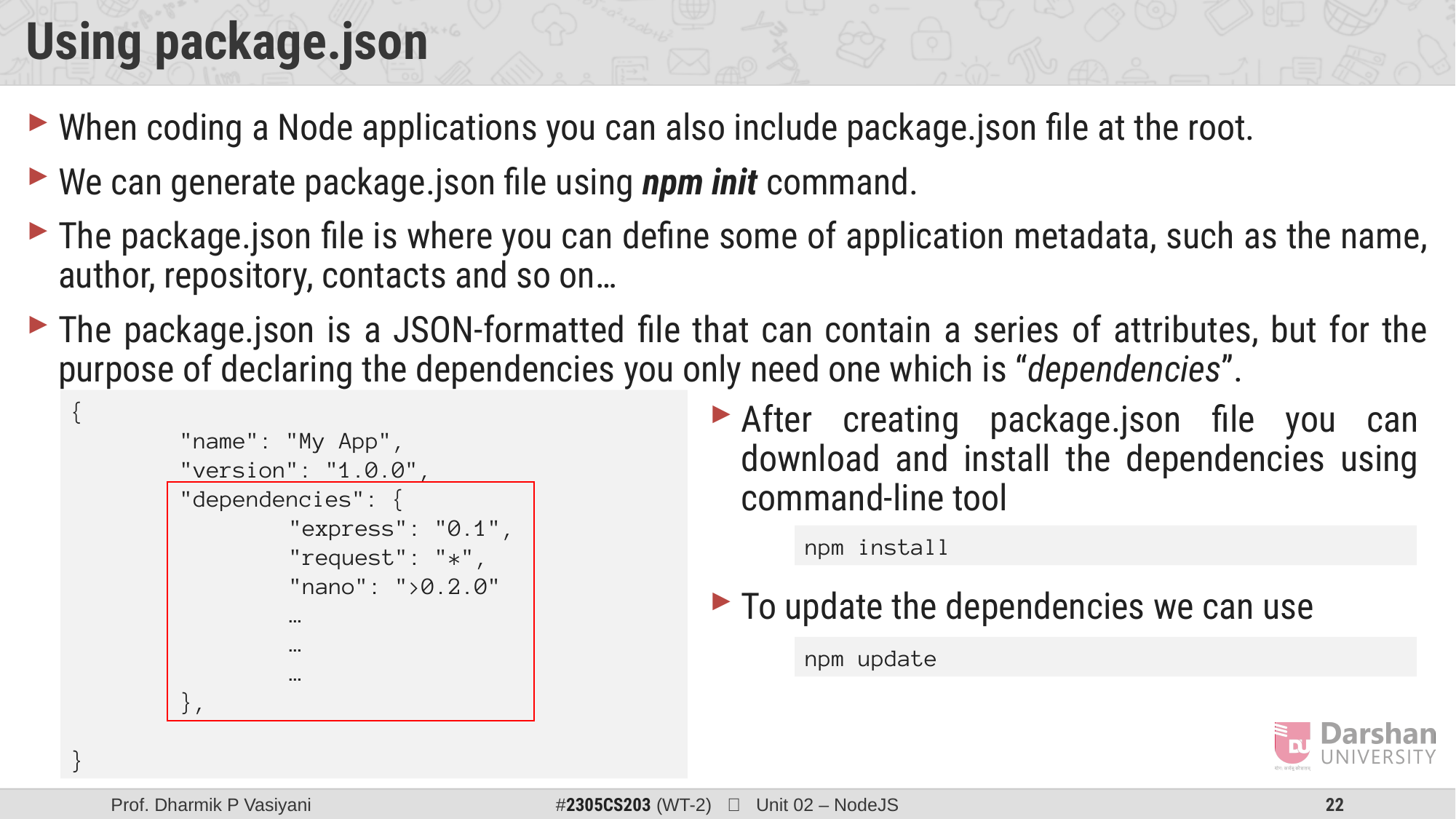

# Using package.json
When coding a Node applications you can also include package.json file at the root.
We can generate package.json file using npm init command.
The package.json file is where you can define some of application metadata, such as the name, author, repository, contacts and so on…
The package.json is a JSON-formatted file that can contain a series of attributes, but for the purpose of declaring the dependencies you only need one which is “dependencies”.
{
	"name": "My App",
	"version": "1.0.0",
	"dependencies": {
		"express": "0.1",
		"request": "*",
		"nano": ">0.2.0"
		…
		…
		…
	},

}
After creating package.json file you can download and install the dependencies using command-line tool

To update the dependencies we can use

npm install
npm update